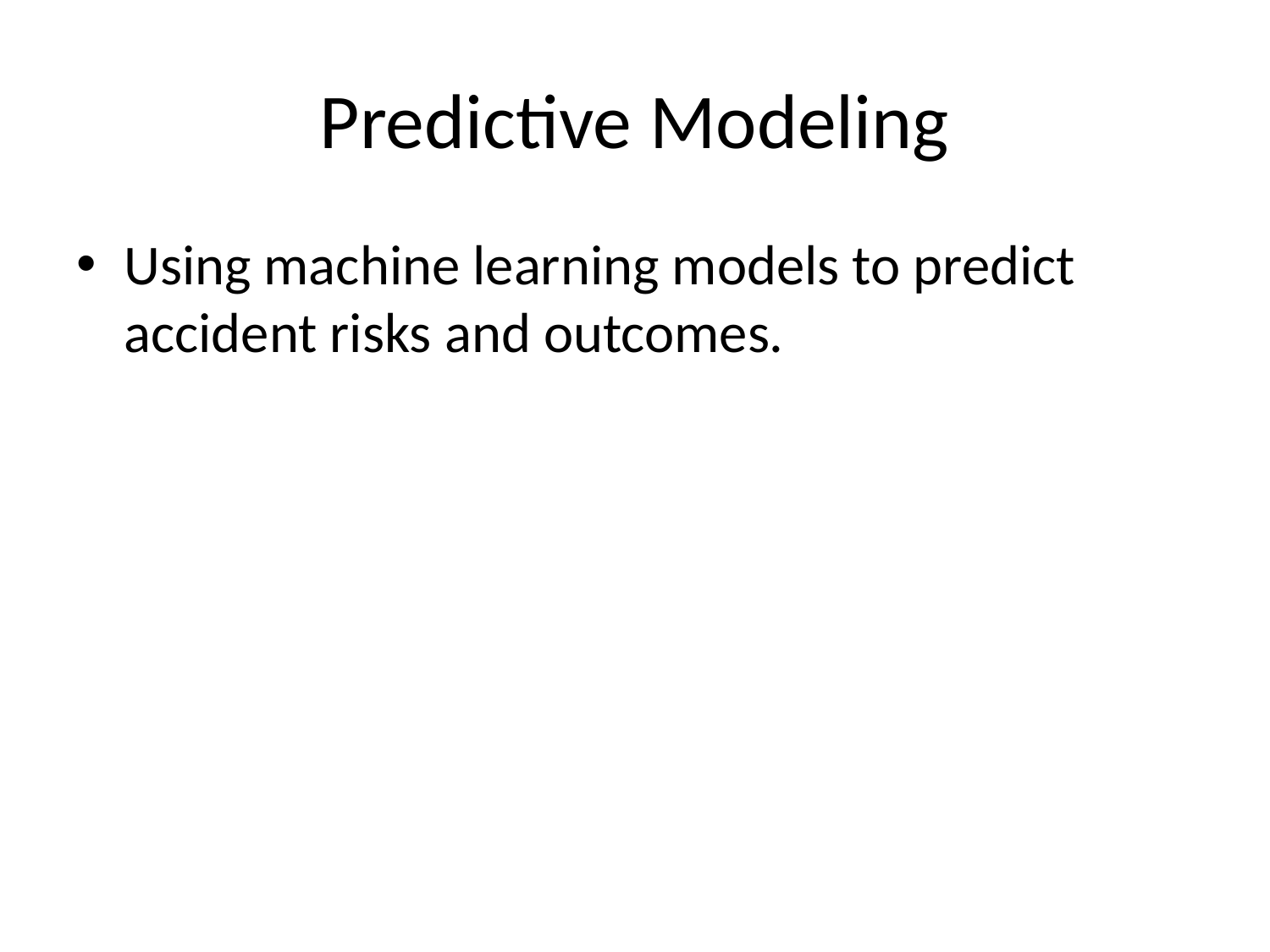

# Predictive Modeling
Using machine learning models to predict accident risks and outcomes.